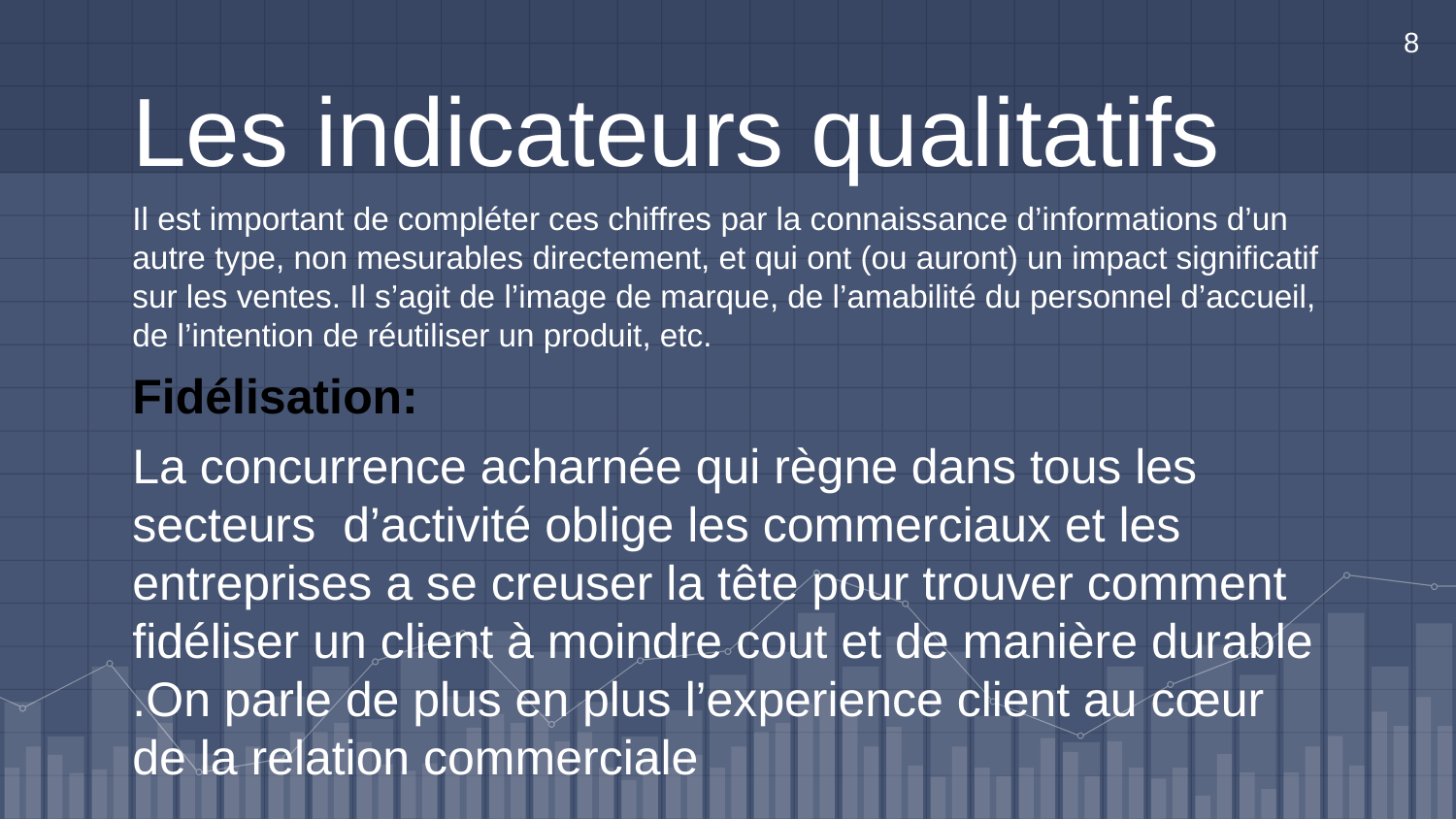

8
# Les indicateurs qualitatifs
Il est important de compléter ces chiffres par la connaissance d’informations d’un autre type, non mesurables directement, et qui ont (ou auront) un impact significatif sur les ventes. Il s’agit de l’image de marque, de l’amabilité du personnel d’accueil, de l’intention de réutiliser un produit, etc.
Fidélisation:
La concurrence acharnée qui règne dans tous les secteurs  d’activité oblige les commerciaux et les entreprises a se creuser la tête pour trouver comment fidéliser un client à moindre cout et de manière durable .On parle de plus en plus l’experience client au cœur de la relation commerciale